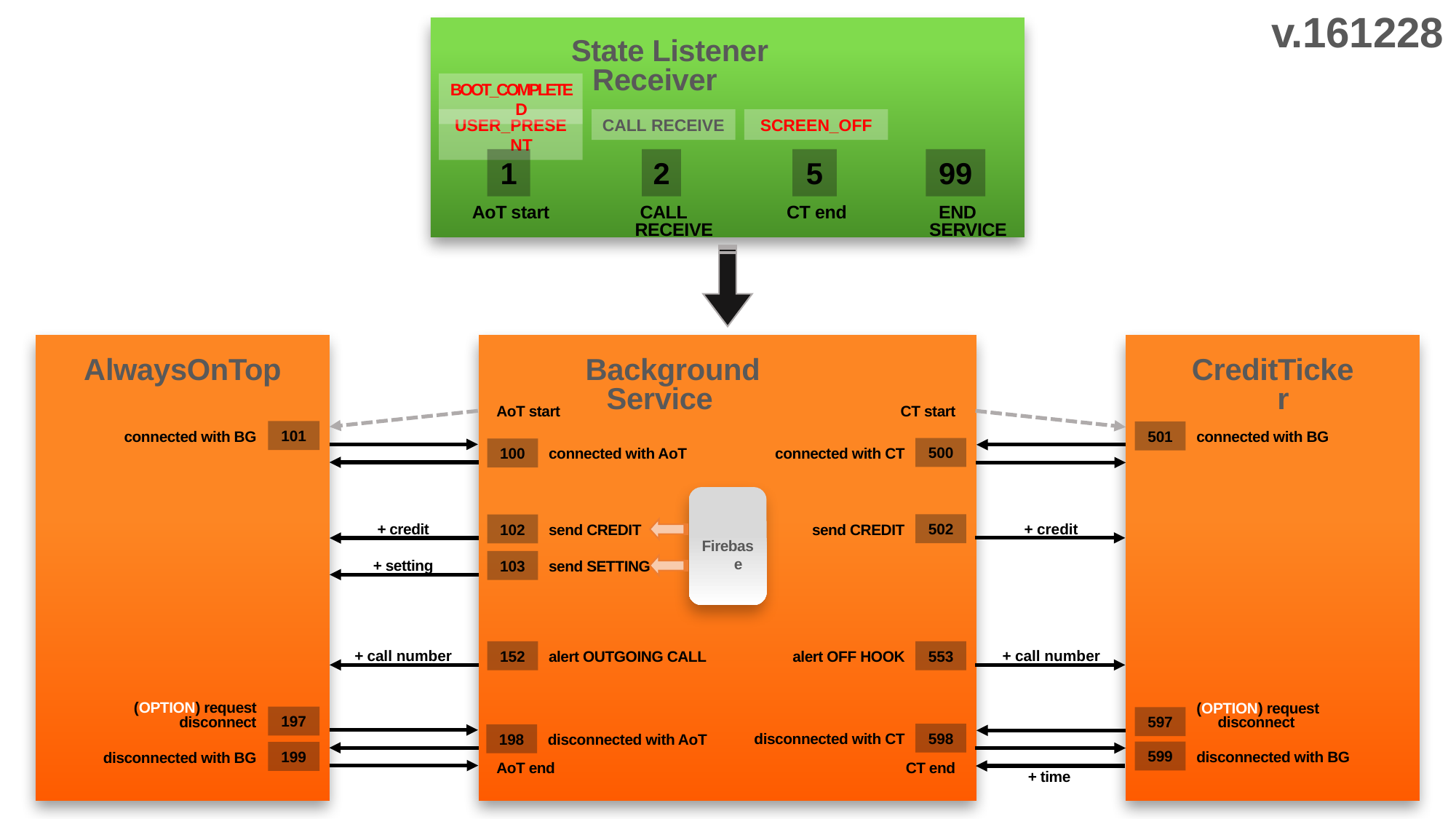

v.161228

State Listener Receiver
BOOT_COMPLETED
USER_PRESENT
1
AoT start
CALL RECEIVE
2
CALL RECEIVE
SCREEN_OFF
5
CT end
99
END SERVICE

Background Service

AlwaysOnTop

CreditTicker
CT start
AoT start
101
connected with BG
501
connected with BG
500
connected with CT
100
connected with AoT

Firebase
502
send CREDIT
102
send CREDIT
+ credit
+ credit

103
send SETTING
+ setting

152
alert OUTGOING CALL
553
alert OFF HOOK
+ call number
+ call number
197
(OPTION) request disconnect
597
(OPTION) request disconnect
598
disconnected with CT
198
disconnected with AoT
599
disconnected with BG
199
disconnected with BG
AoT end
CT end
+ time